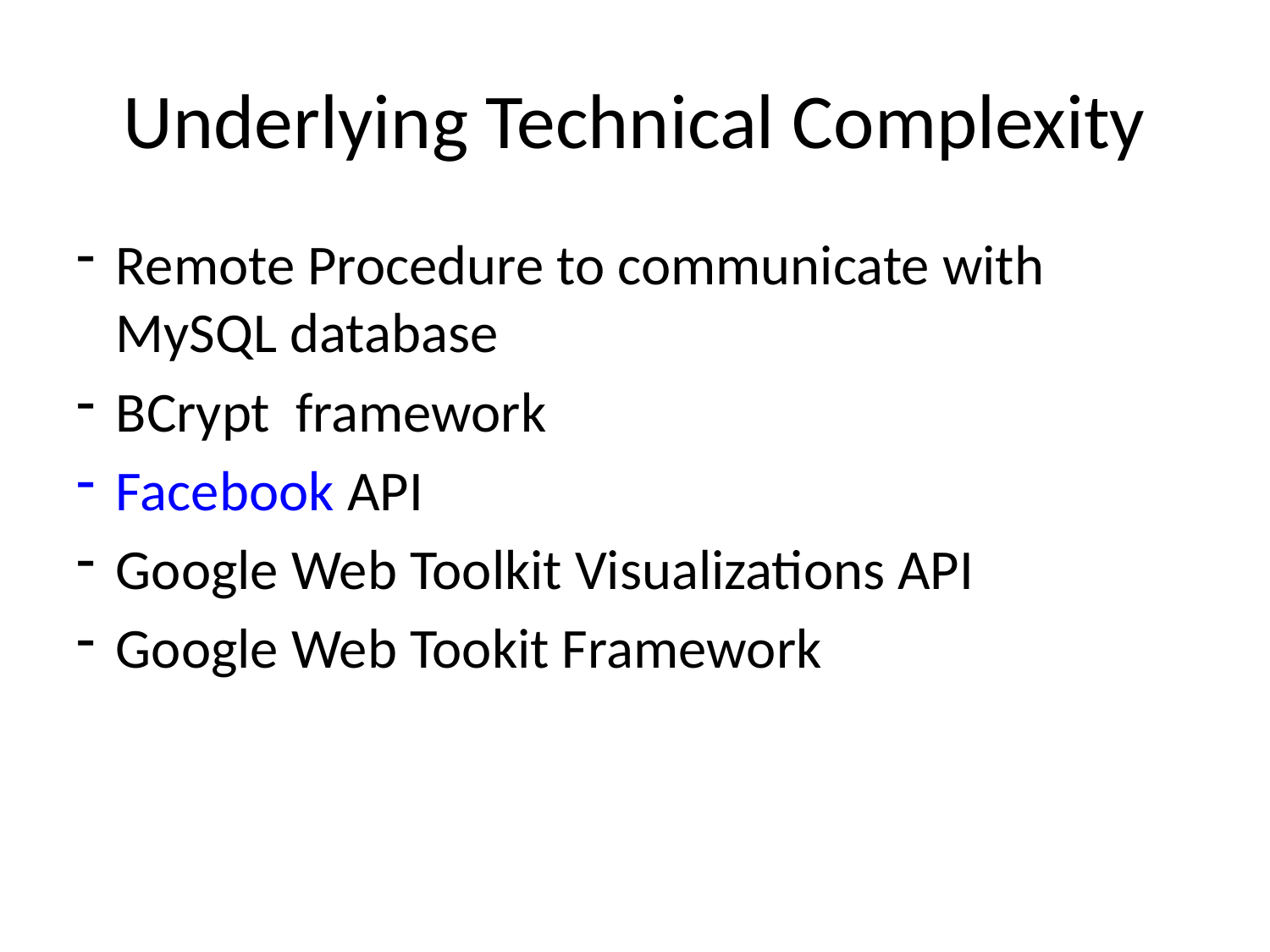

# Underlying Technical Complexity
Remote Procedure to communicate with MySQL database
BCrypt  framework
Facebook API
Google Web Toolkit Visualizations API
Google Web Tookit Framework